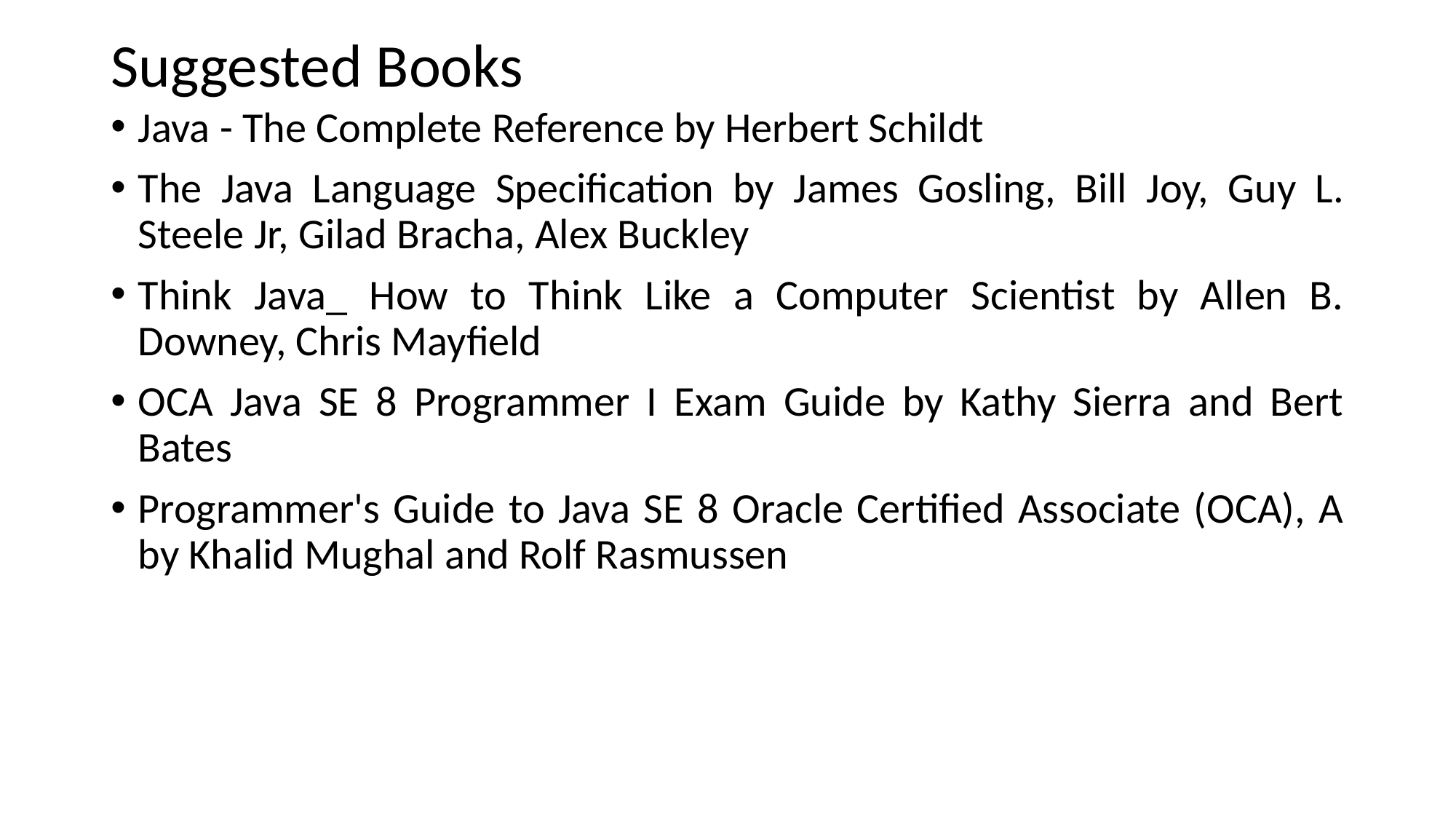

# Suggested Books
Java - The Complete Reference by Herbert Schildt
The Java Language Specification by James Gosling, Bill Joy, Guy L. Steele Jr, Gilad Bracha, Alex Buckley
Think Java_ How to Think Like a Computer Scientist by Allen B. Downey, Chris Mayfield
OCA Java SE 8 Programmer I Exam Guide by Kathy Sierra and Bert Bates
Programmer's Guide to Java SE 8 Oracle Certified Associate (OCA), A by Khalid Mughal and Rolf Rasmussen